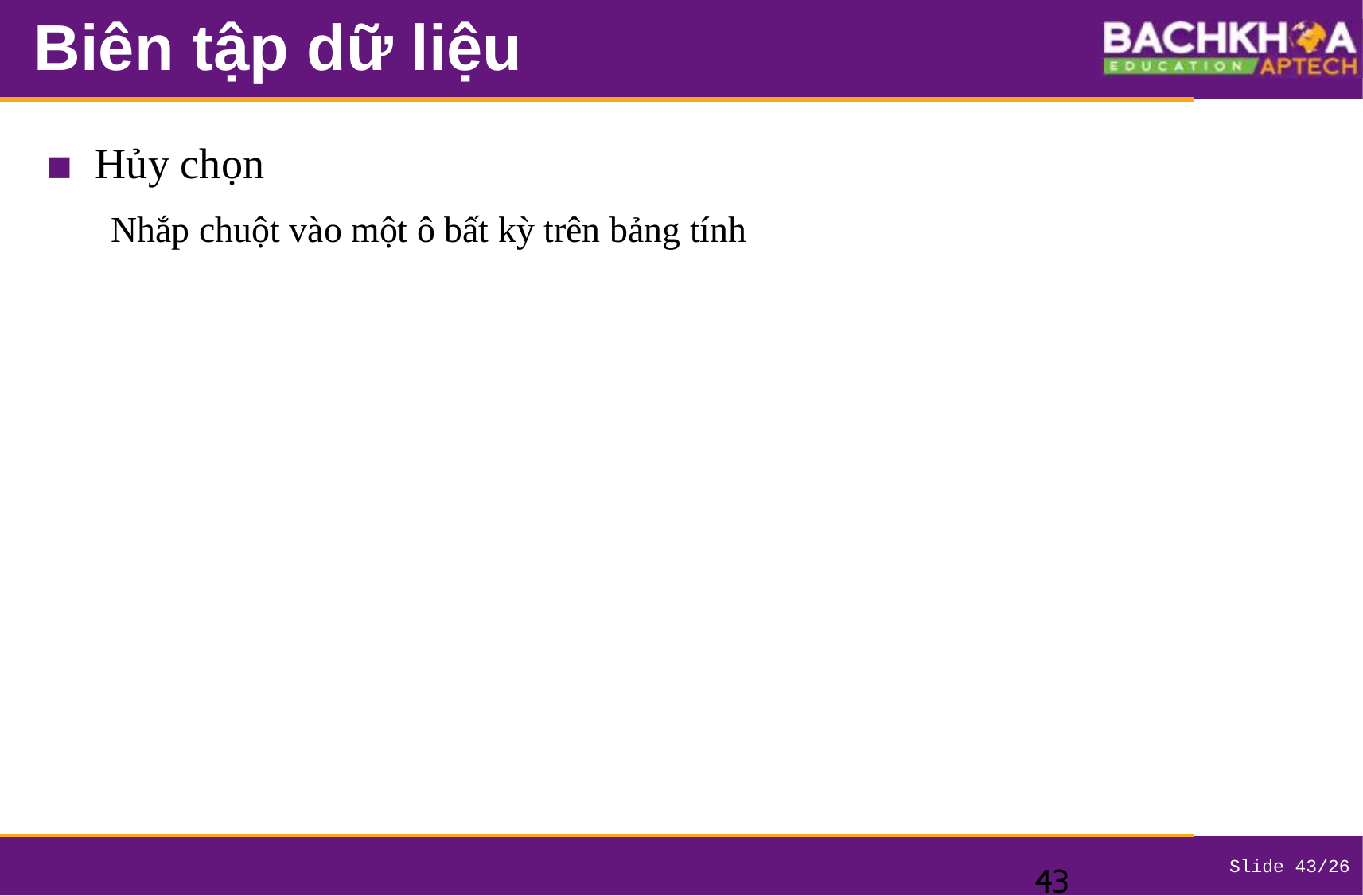

# Biên tập dữ liệu
Hủy chọn
Nhắp chuột vào một ô bất kỳ trên bảng tính

43